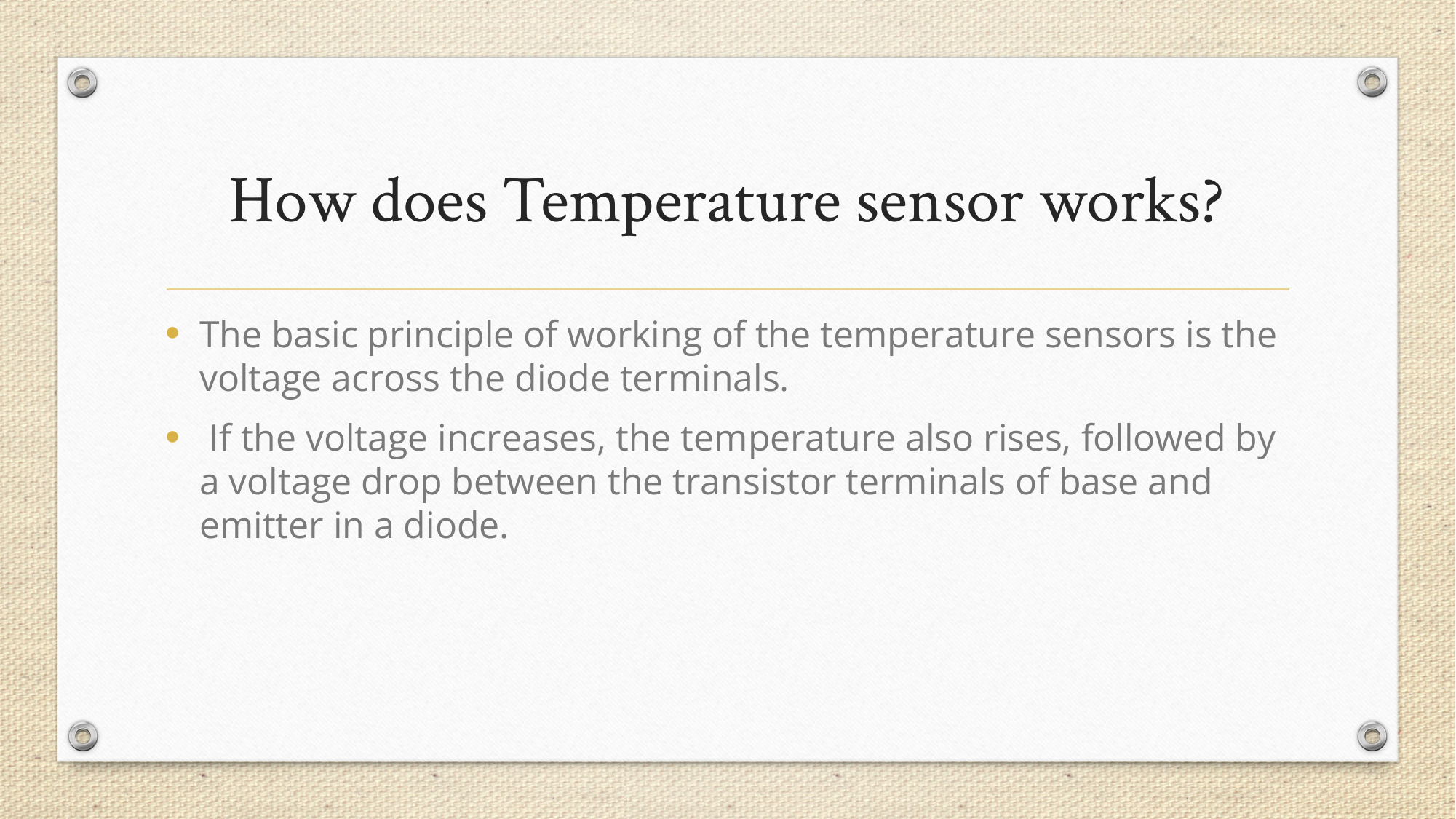

# How does Temperature sensor works?
The basic principle of working of the temperature sensors is the voltage across the diode terminals.
 If the voltage increases, the temperature also rises, followed by a voltage drop between the transistor terminals of base and emitter in a diode.